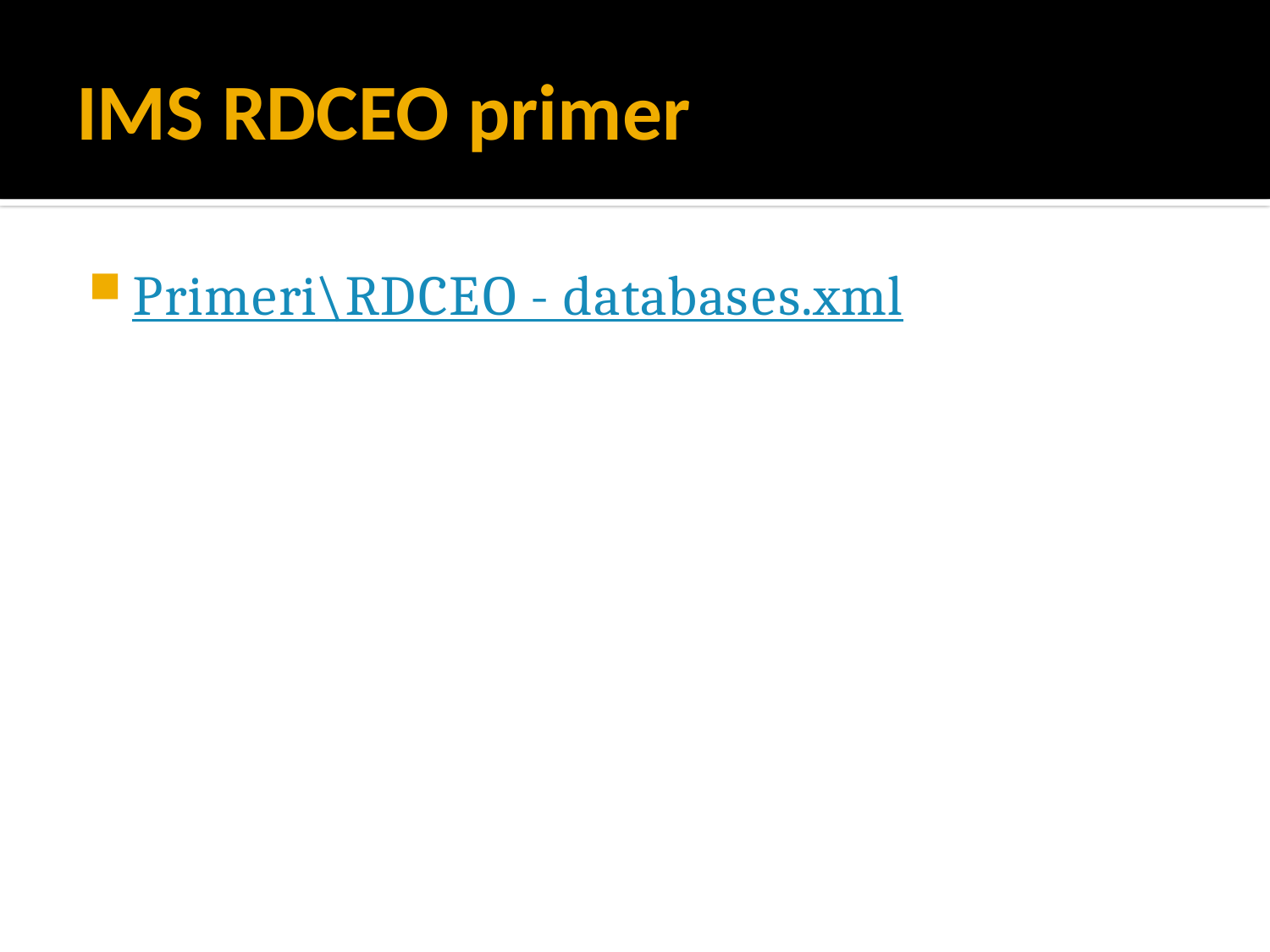

# IMS RDCEO primer
Primeri\RDCEO - databases.xml